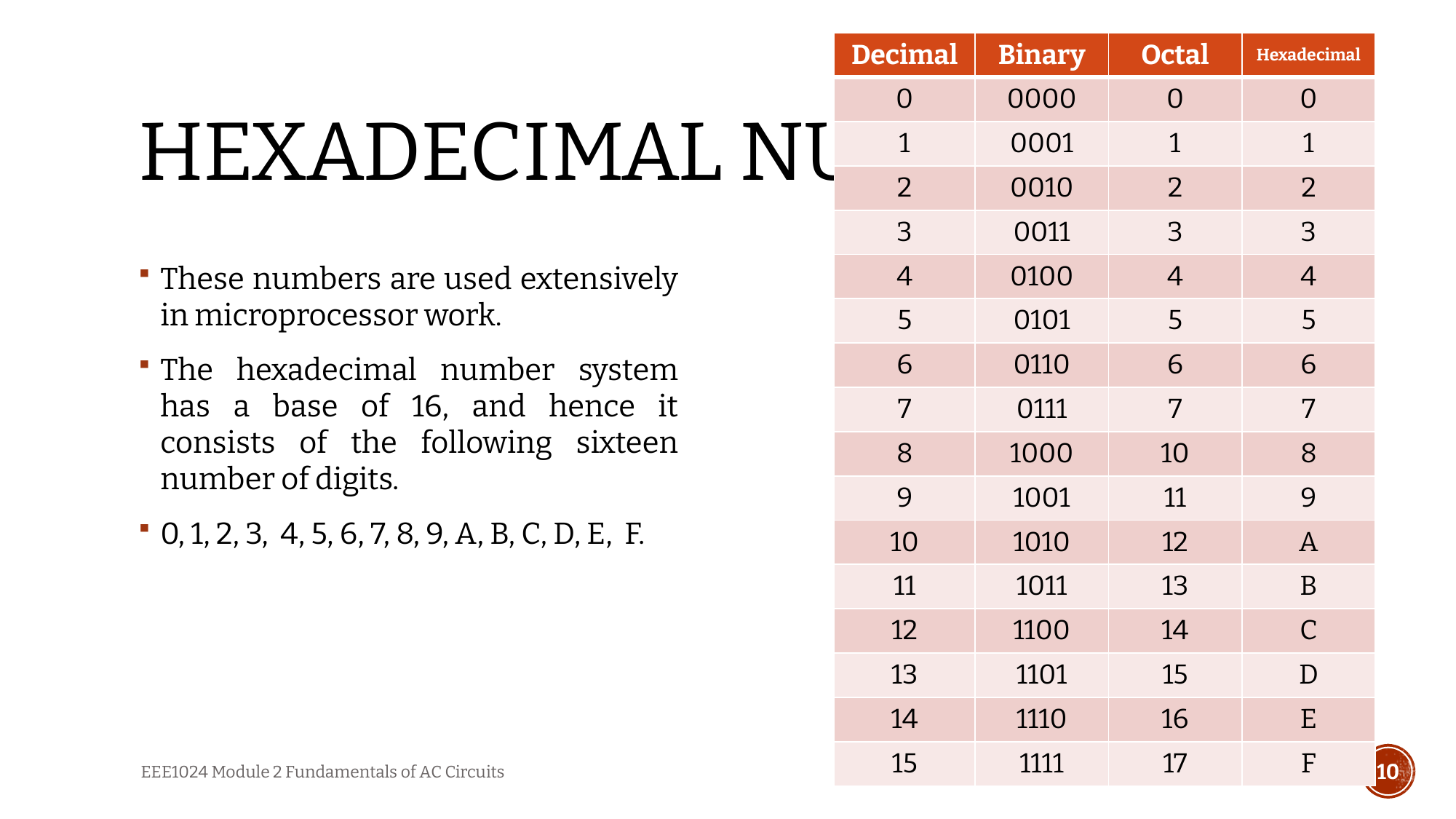

| Decimal | Binary | Octal | Hexadecimal |
| --- | --- | --- | --- |
| 0 | 0000 | 0 | 0 |
| 1 | 0001 | 1 | 1 |
| 2 | 0010 | 2 | 2 |
| 3 | 0011 | 3 | 3 |
| 4 | 0100 | 4 | 4 |
| 5 | 0101 | 5 | 5 |
| 6 | 0110 | 6 | 6 |
| 7 | 0111 | 7 | 7 |
| 8 | 1000 | 10 | 8 |
| 9 | 1001 | 11 | 9 |
| 10 | 1010 | 12 | A |
| 11 | 1011 | 13 | B |
| 12 | 1100 | 14 | C |
| 13 | 1101 | 15 | D |
| 14 | 1110 | 16 | E |
| 15 | 1111 | 17 | F |
# Hexadecimal Numbers
These numbers are used extensively in microprocessor work.
The hexadecimal number system has a base of 16, and hence it consists of the following sixteen number of digits.
0, 1, 2, 3,  4, 5, 6, 7, 8, 9, A, B, C, D, E,  F.
EEE1024 Module 2 Fundamentals of AC Circuits
10